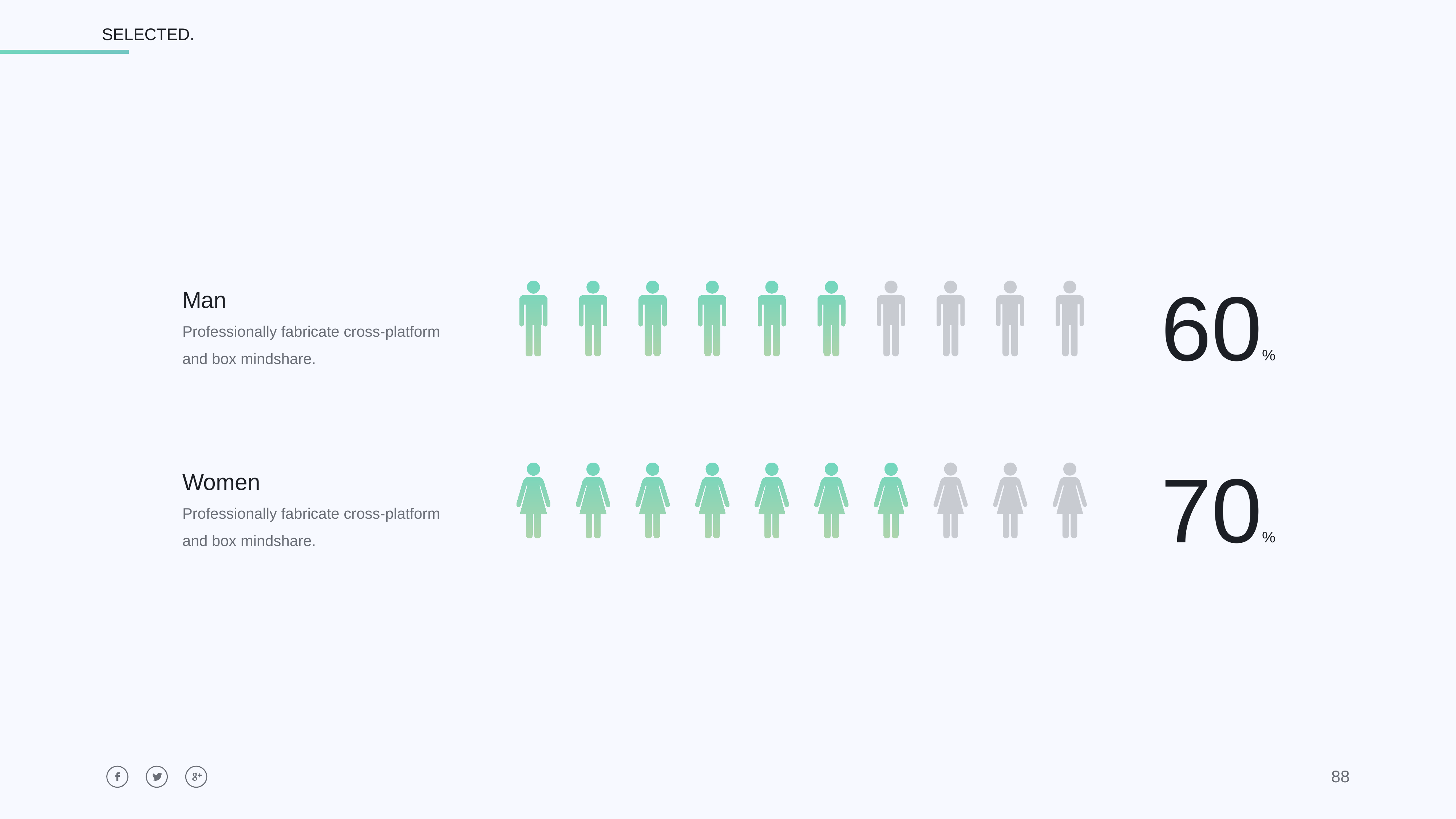

60%
Man
Professionally fabricate cross-platform
and box mindshare.

70%
Women
Professionally fabricate cross-platform
and box mindshare.